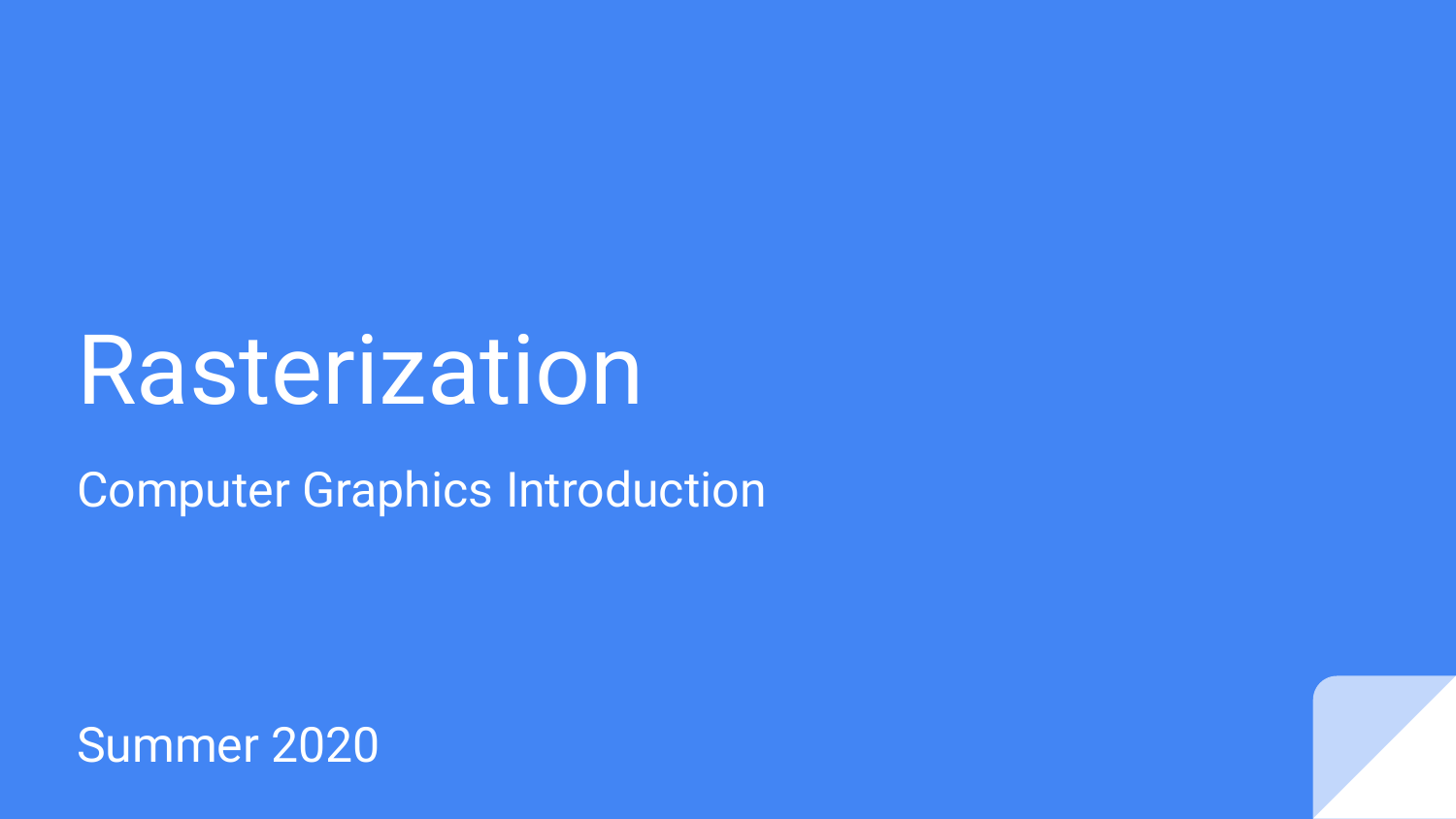

# Rasterization
Computer Graphics Introduction
Summer 2020